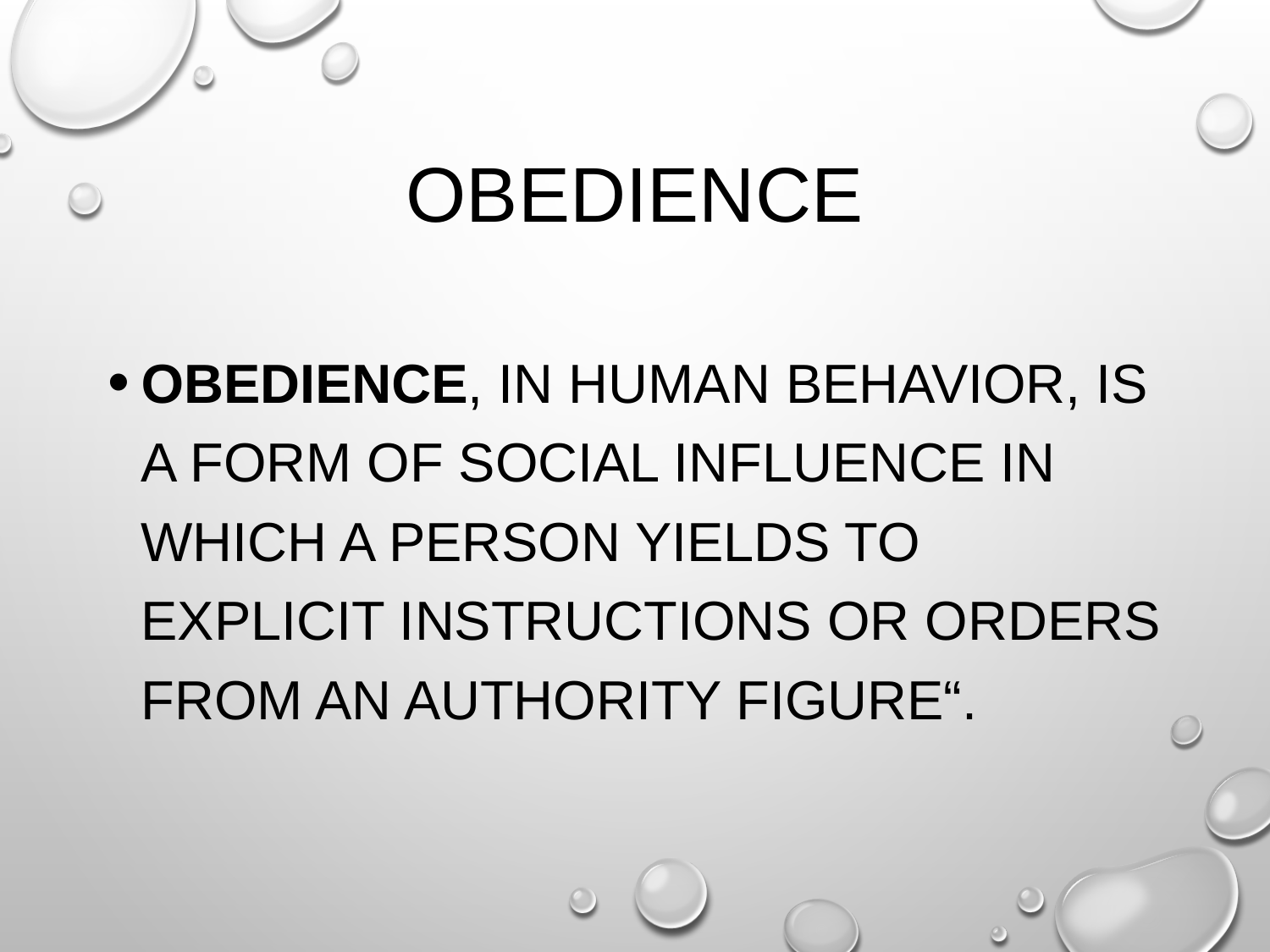

# OBEDIENCE
Obedience, in human behavior, is a form of social influence in which a person yields to explicit instructions or orders from an authority figure“.